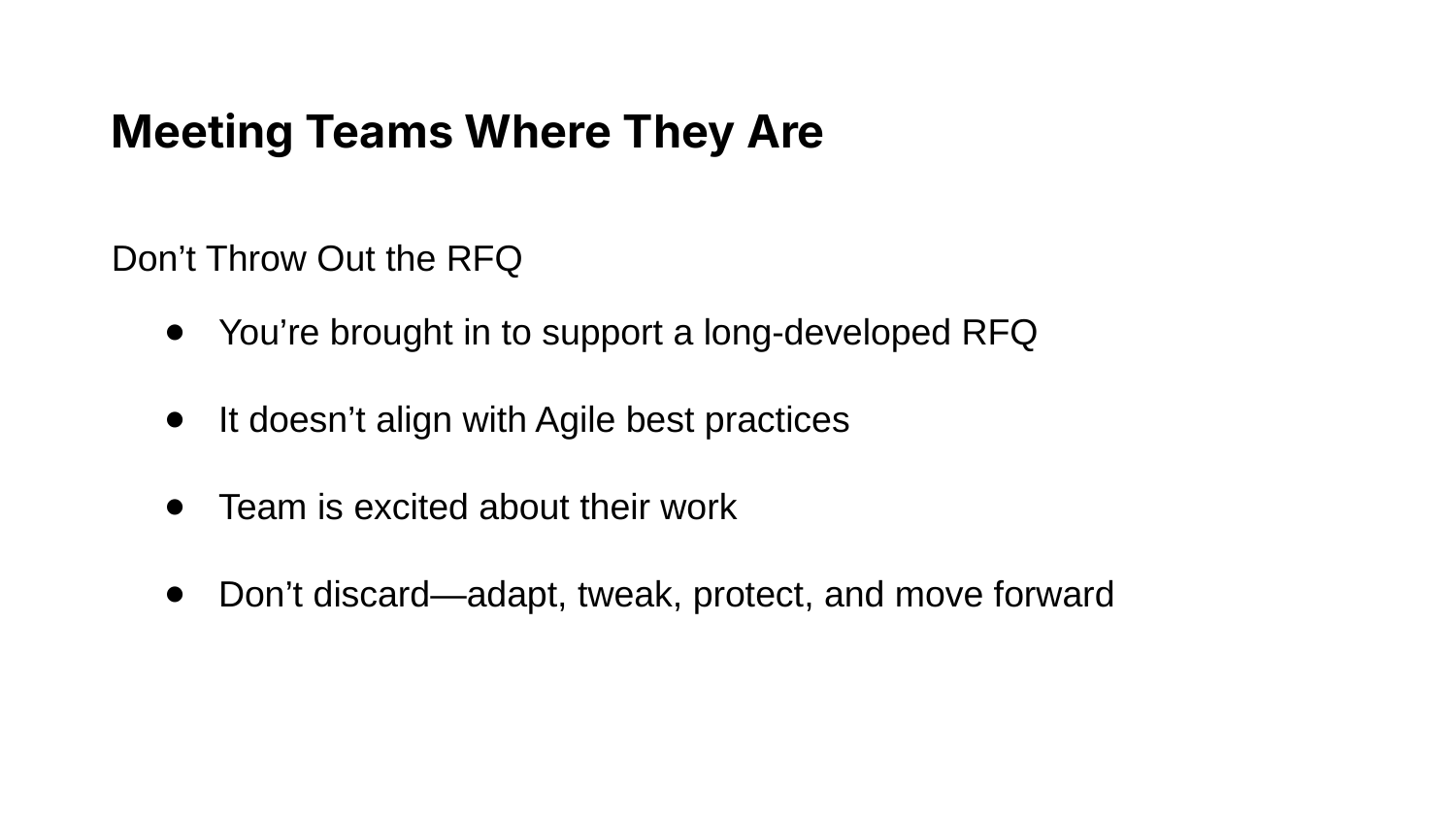

Meeting Teams Where They Are
Don’t Throw Out the RFQ
You’re brought in to support a long-developed RFQ

It doesn’t align with Agile best practices

Team is excited about their work

Don’t discard—adapt, tweak, protect, and move forward